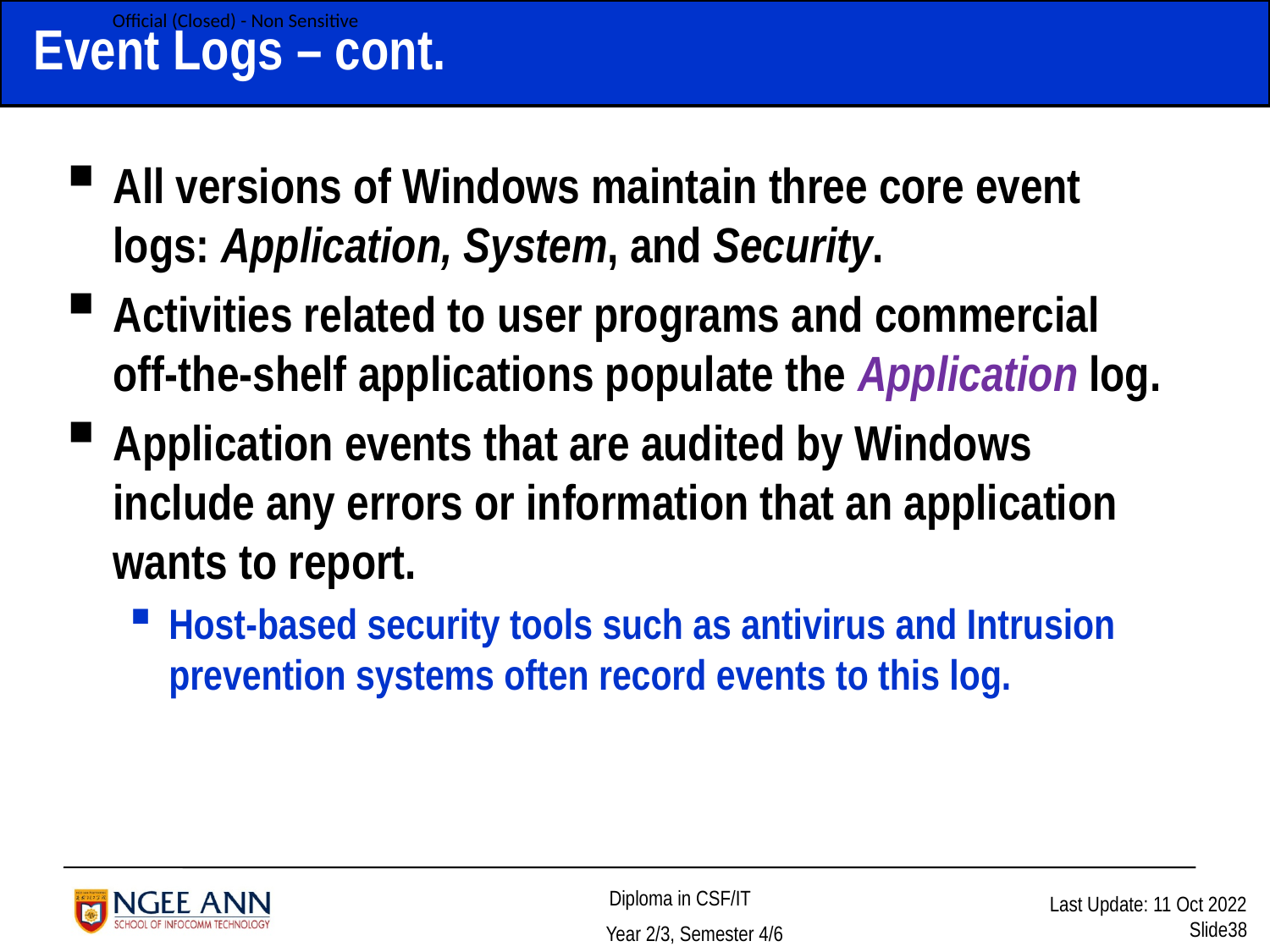

# Event Logs – cont.
All versions of Windows maintain three core event logs: Application, System, and Security.
Activities related to user programs and commercial off-the-shelf applications populate the Application log.
Application events that are audited by Windows include any errors or information that an application wants to report.
Host-based security tools such as antivirus and Intrusion prevention systems often record events to this log.